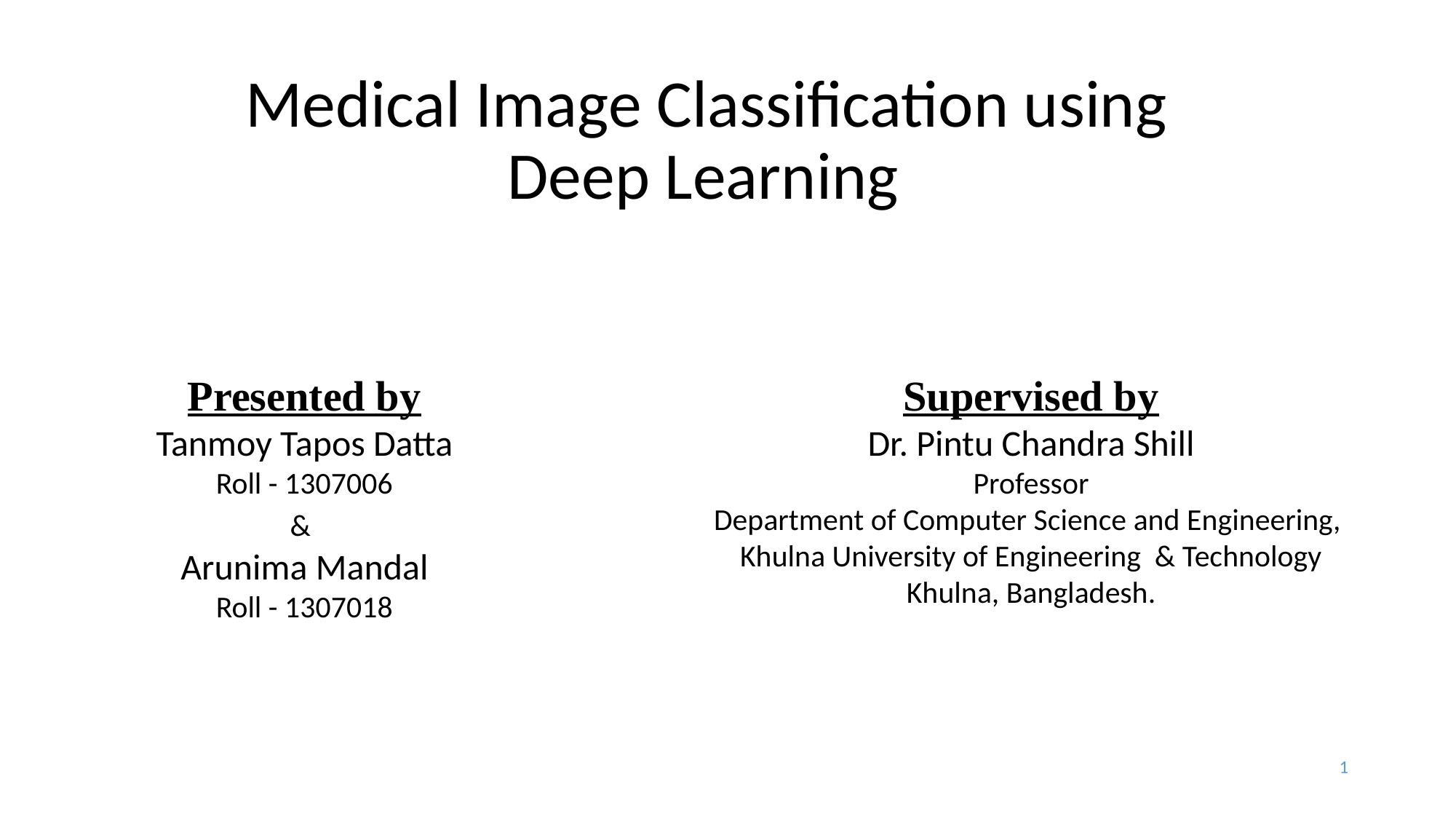

# Medical Image Classification using Deep Learning
Presented by
Tanmoy Tapos Datta
Roll - 1307006
&
Arunima Mandal
Roll - 1307018
Supervised by
Dr. Pintu Chandra Shill
Professor
Department of Computer Science and Engineering,
Khulna University of Engineering  & Technology
Khulna, Bangladesh.
1